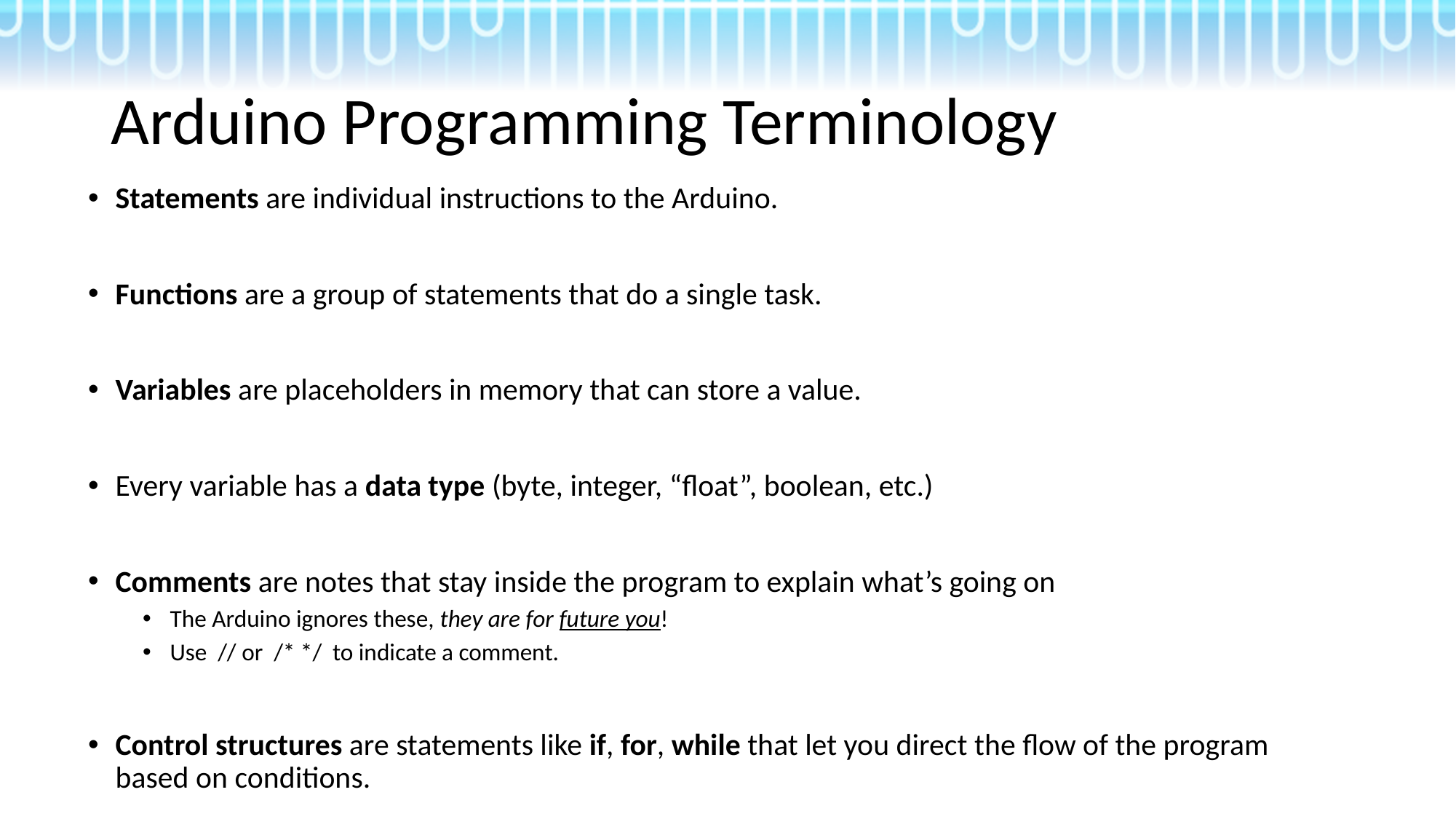

# Arduino Programming Terminology
Statements are individual instructions to the Arduino.

Functions are a group of statements that do a single task.

Variables are placeholders in memory that can store a value.

Every variable has a data type (byte, integer, “float”, boolean, etc.)

Comments are notes that stay inside the program to explain what’s going on
The Arduino ignores these, they are for future you!
Use  // or  /* */  to indicate a comment.

Control structures are statements like if, for, while that let you direct the flow of the program based on conditions.